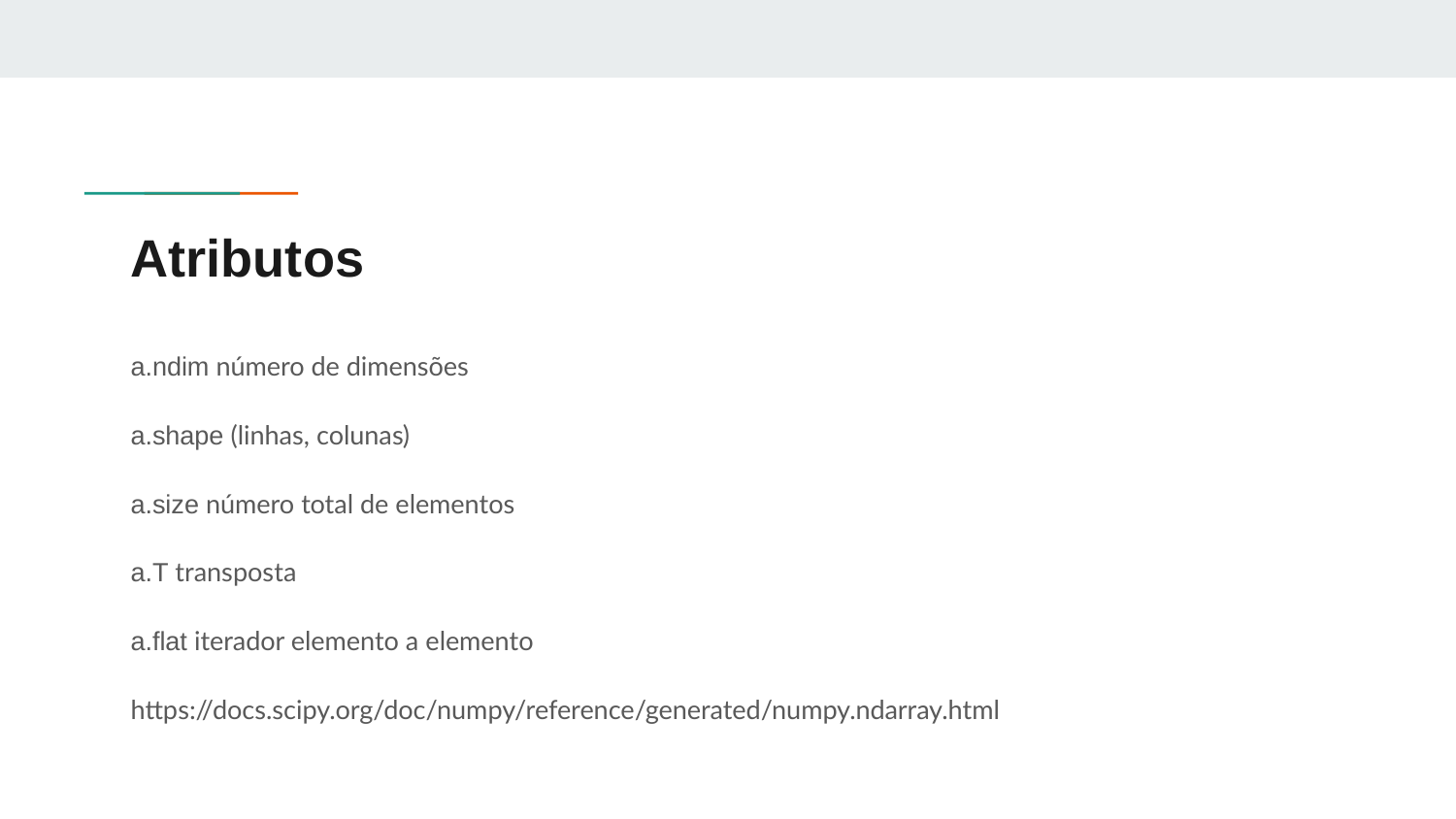

# Atributos
a.ndim número de dimensões
a.shape (linhas, colunas)
a.size número total de elementos
a.T transposta
a.flat iterador elemento a elemento
https://docs.scipy.org/doc/numpy/reference/generated/numpy.ndarray.html